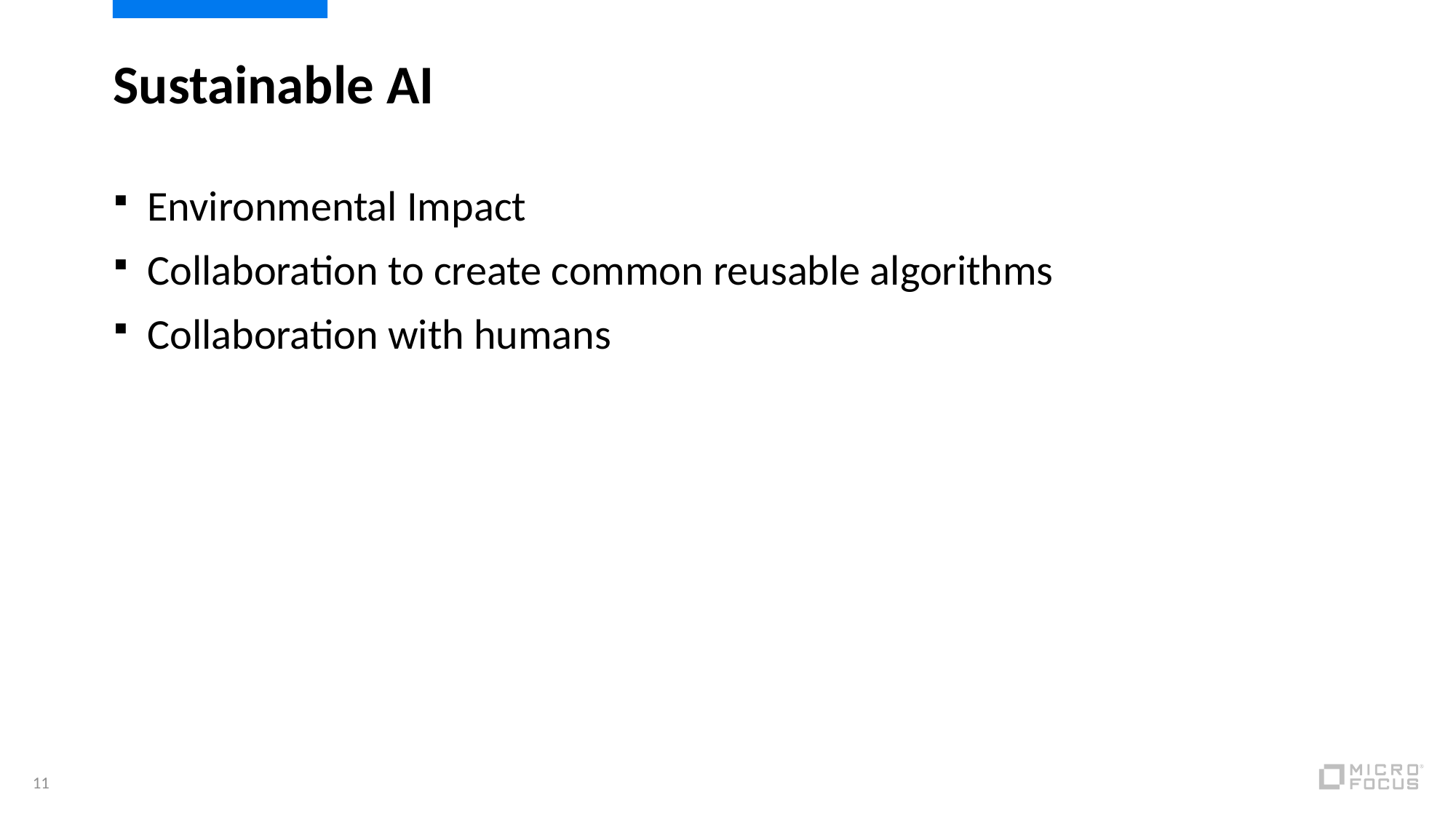

# Sustainable AI
Environmental Impact
Collaboration to create common reusable algorithms
Collaboration with humans
11